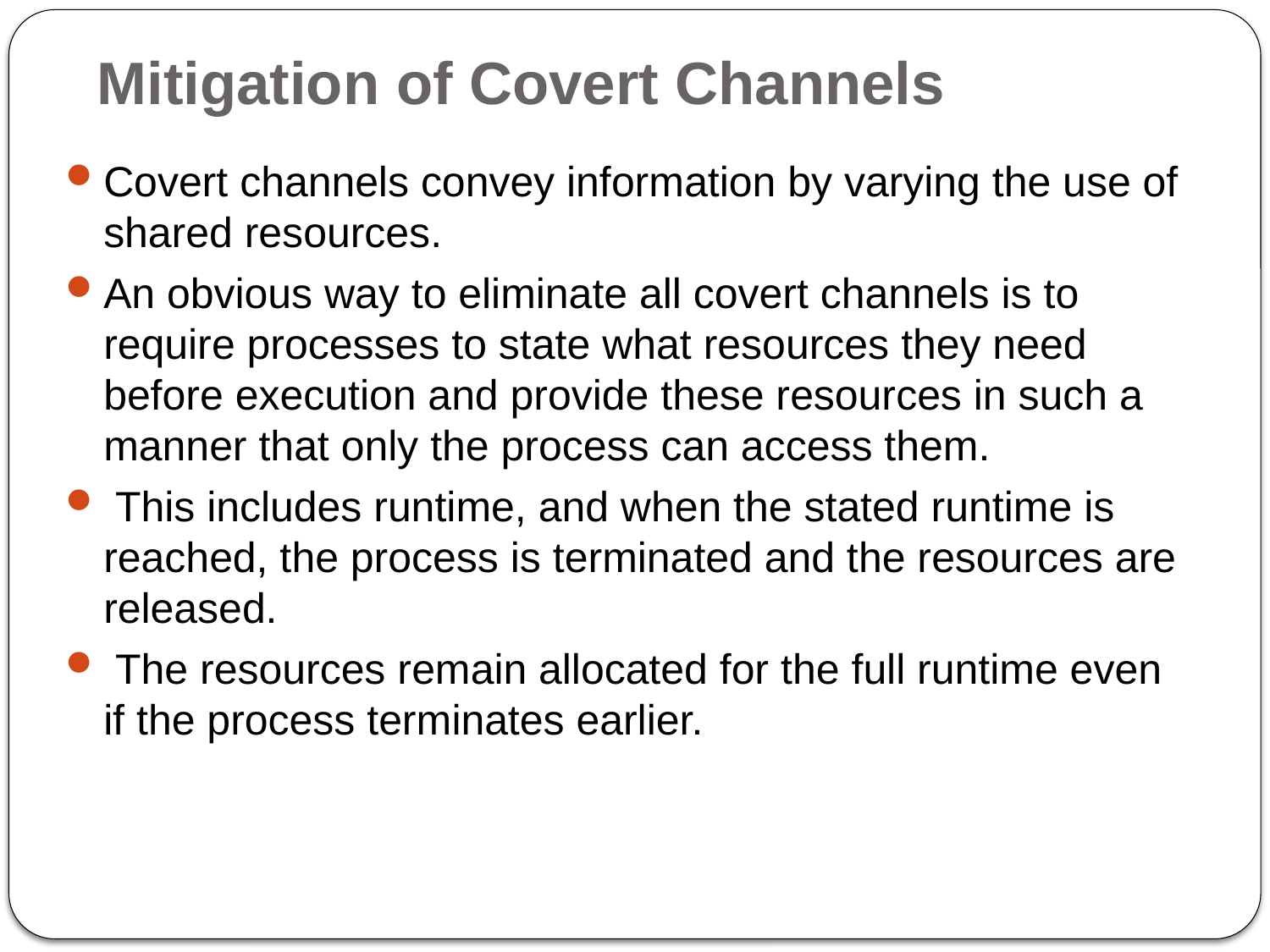

# Mitigation of Covert Channels
Covert channels convey information by varying the use of shared resources.
An obvious way to eliminate all covert channels is to require processes to state what resources they need before execution and provide these resources in such a manner that only the process can access them.
 This includes runtime, and when the stated runtime is reached, the process is terminated and the resources are released.
 The resources remain allocated for the full runtime even if the process terminates earlier.